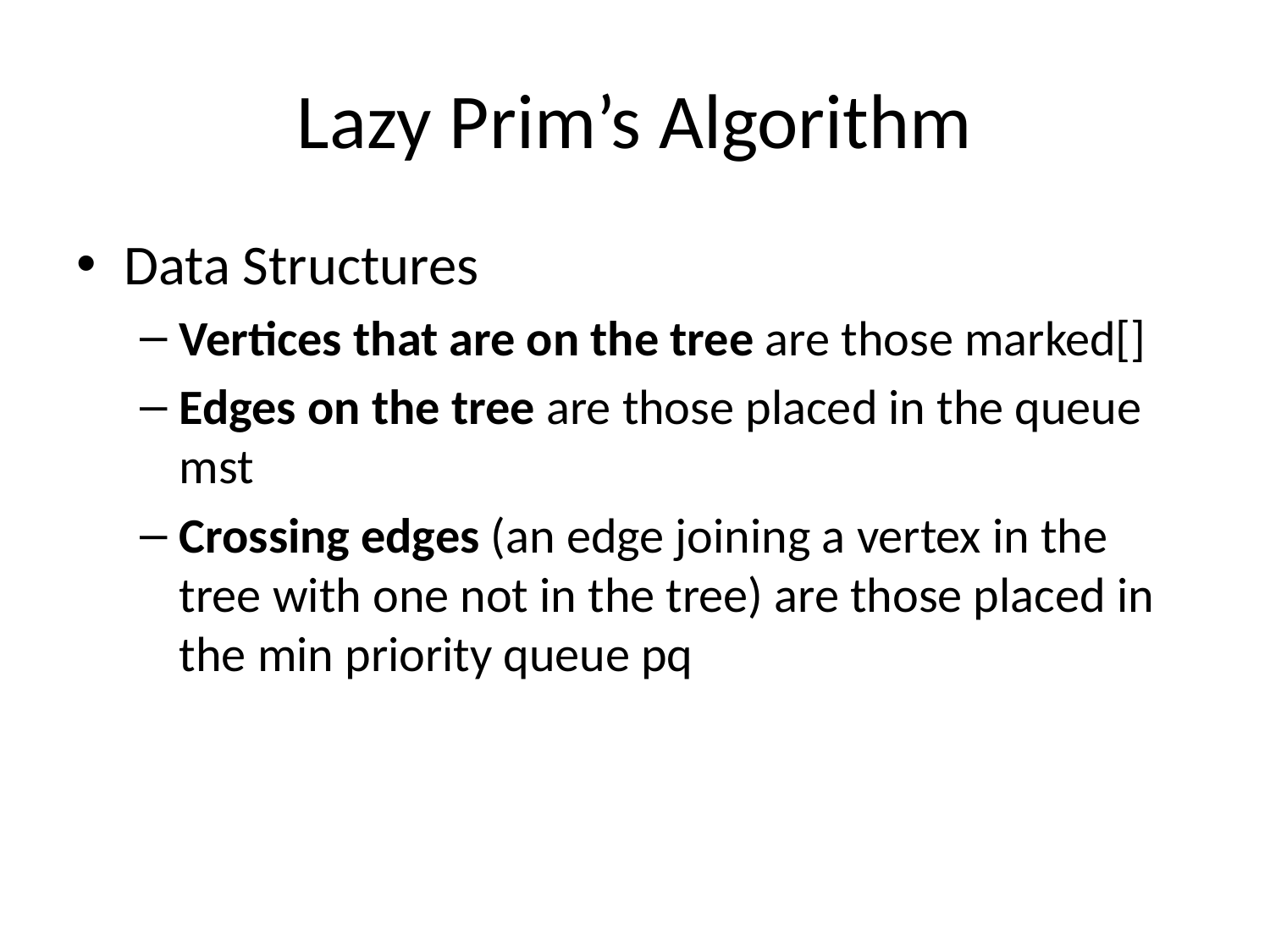

# Lazy Prim’s Algorithm
Data Structures
Vertices that are on the tree are those marked[]
Edges on the tree are those placed in the queue mst
Crossing edges (an edge joining a vertex in the tree with one not in the tree) are those placed in the min priority queue pq